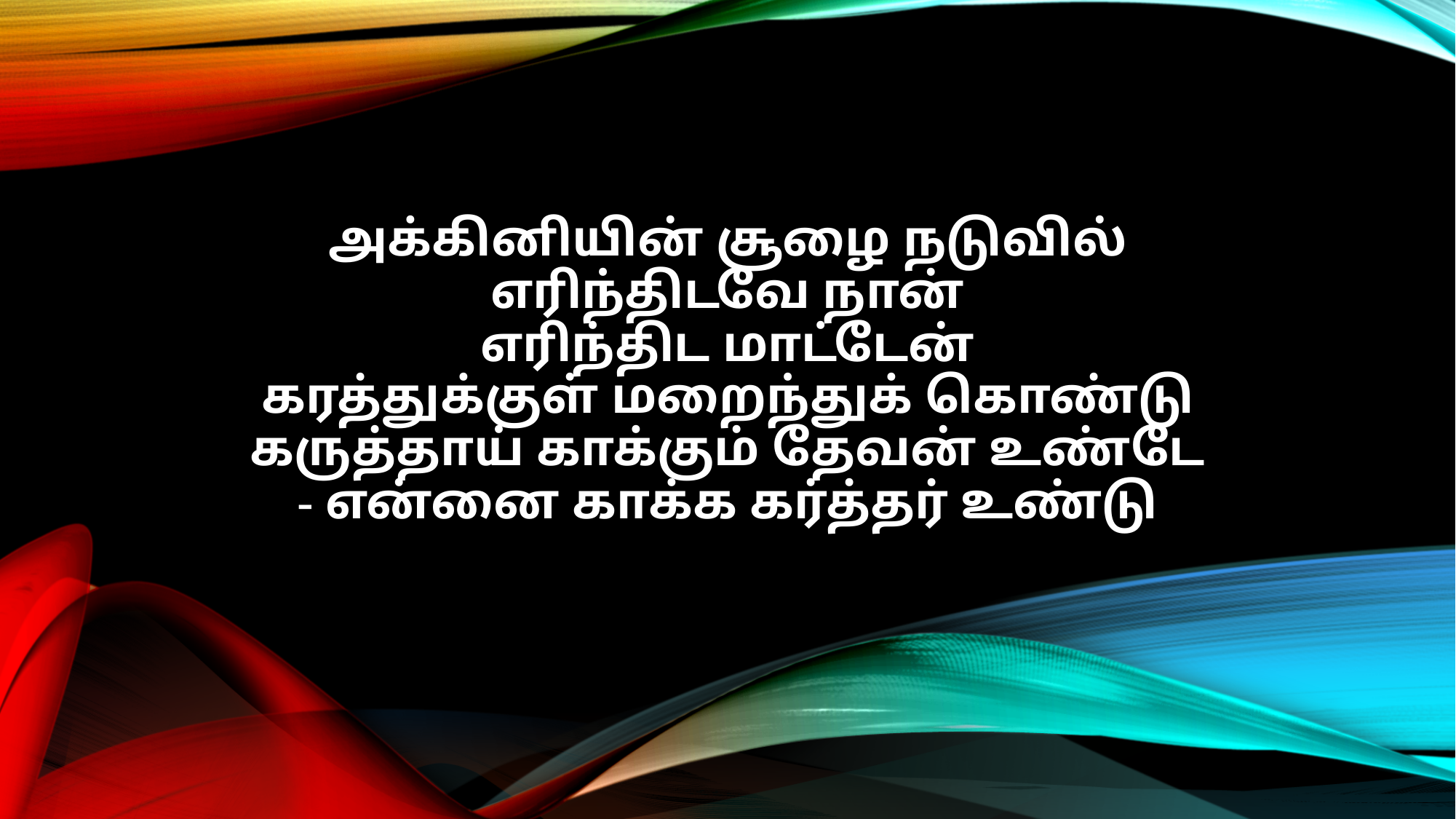

அக்கினியின் சூழை நடுவில்
எரிந்திடவே நான்
எரிந்திட மாட்டேன்
கரத்துக்குள் மறைந்துக் கொண்டு
கருத்தாய் காக்கும் தேவன் உண்டே
- என்னை காக்க கர்த்தர் உண்டு